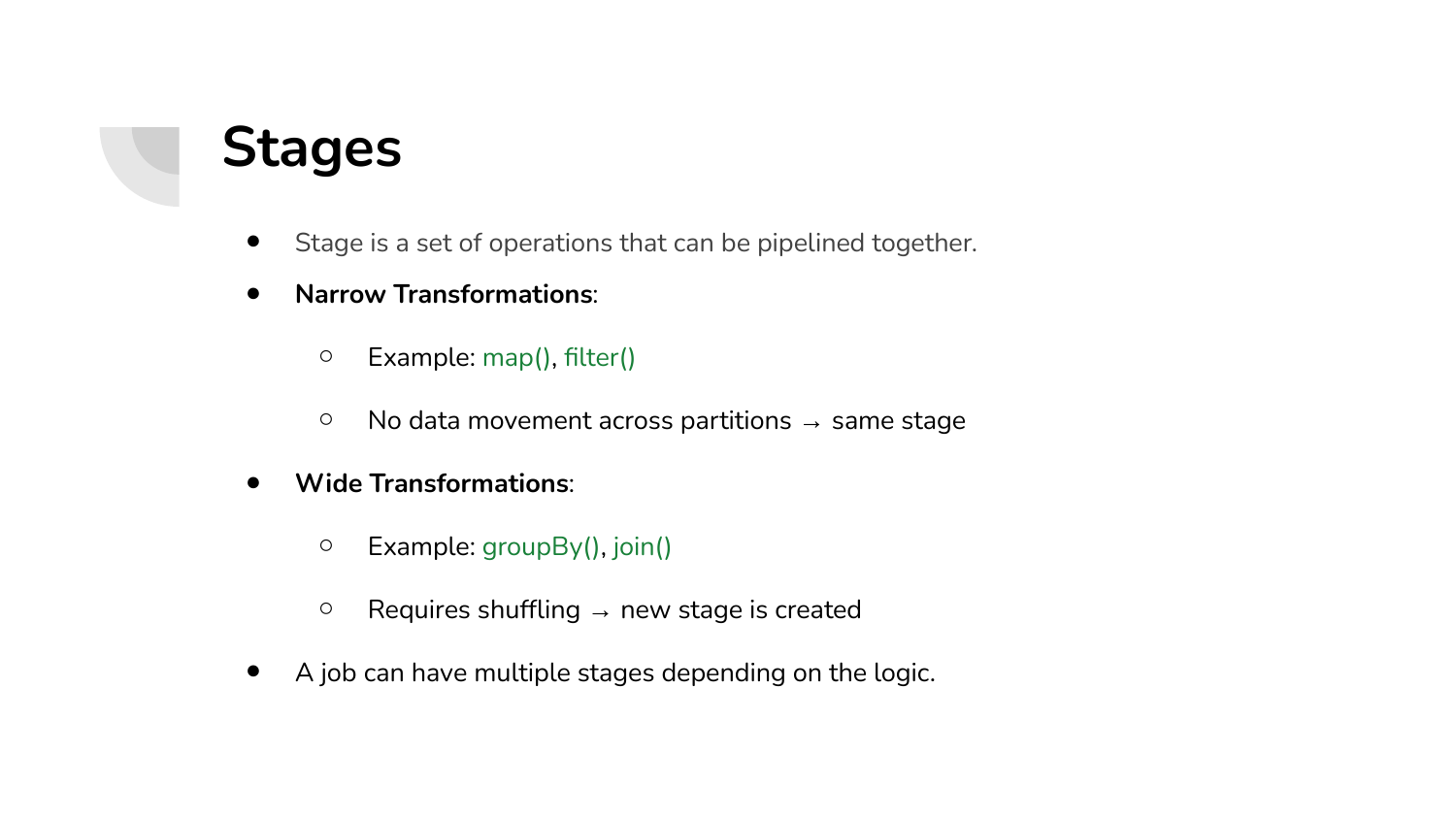

# Stages
Stage is a set of operations that can be pipelined together.
Narrow Transformations:
Example: map(), filter()
No data movement across partitions → same stage
Wide Transformations:
Example: groupBy(), join()
Requires shuffling → new stage is created
A job can have multiple stages depending on the logic.